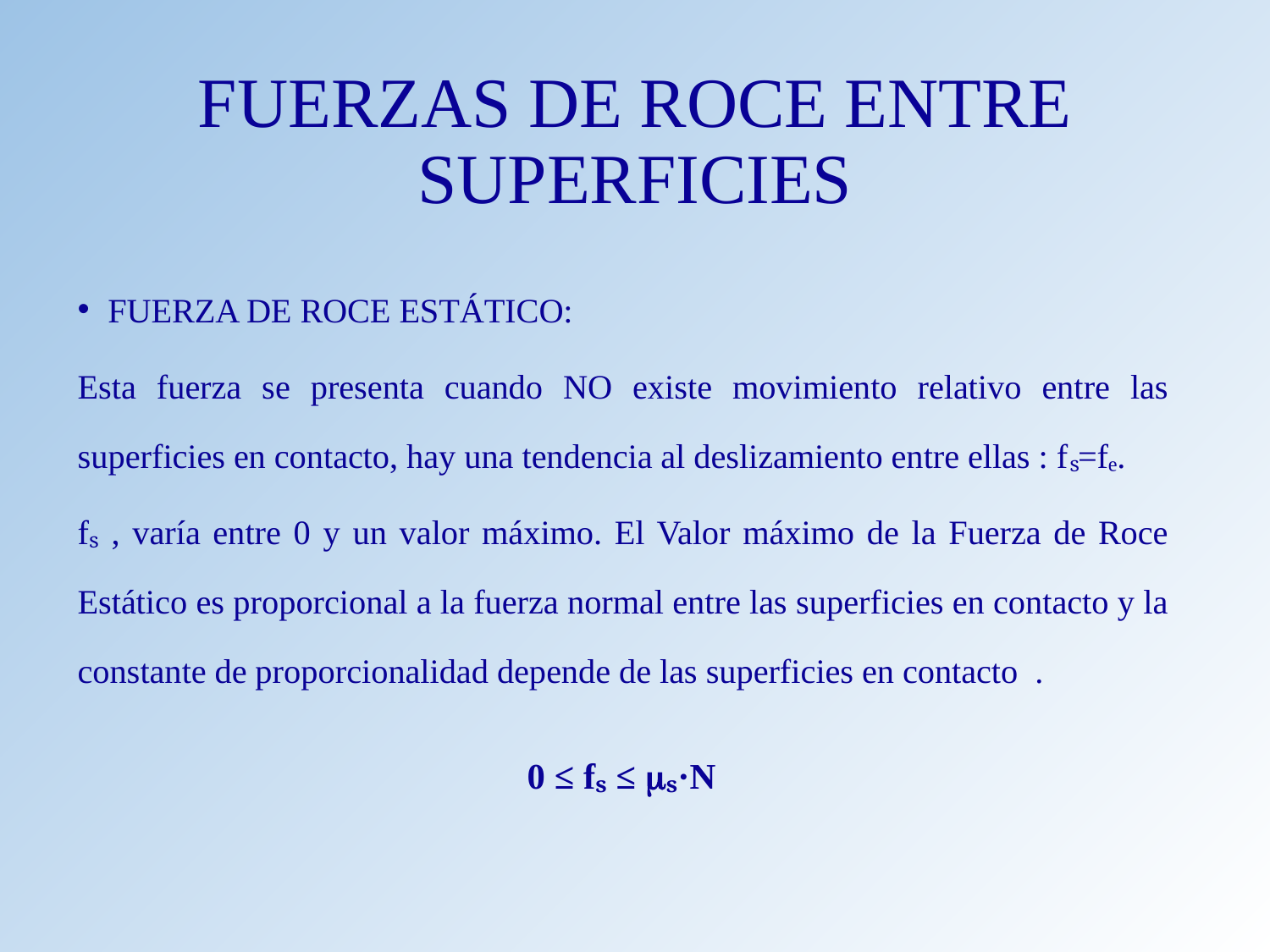

# FUERZAS DE ROCE ENTRE SUPERFICIES
FUERZA DE ROCE ESTÁTICO:
Esta fuerza se presenta cuando NO existe movimiento relativo entre las superficies en contacto, hay una tendencia al deslizamiento entre ellas : fₛ=fₑ.
fₛ , varía entre 0 y un valor máximo. El Valor máximo de la Fuerza de Roce Estático es proporcional a la fuerza normal entre las superficies en contacto y la constante de proporcionalidad depende de las superficies en contacto  .

0 ≤ fₛ ≤ μₛ·N